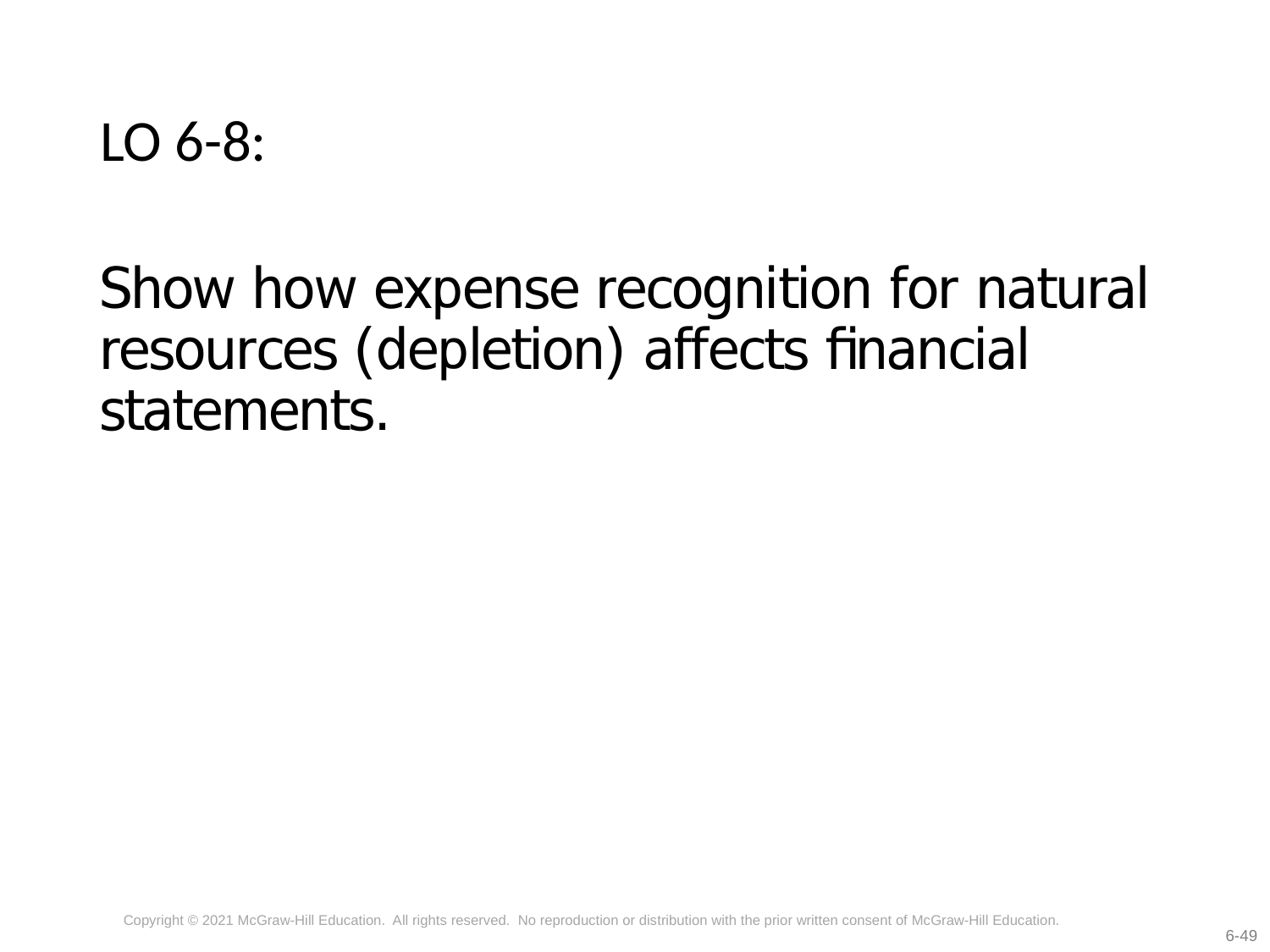

# LO 6-8:

Show how expense recognition for natural resources (depletion) affects financial statements.